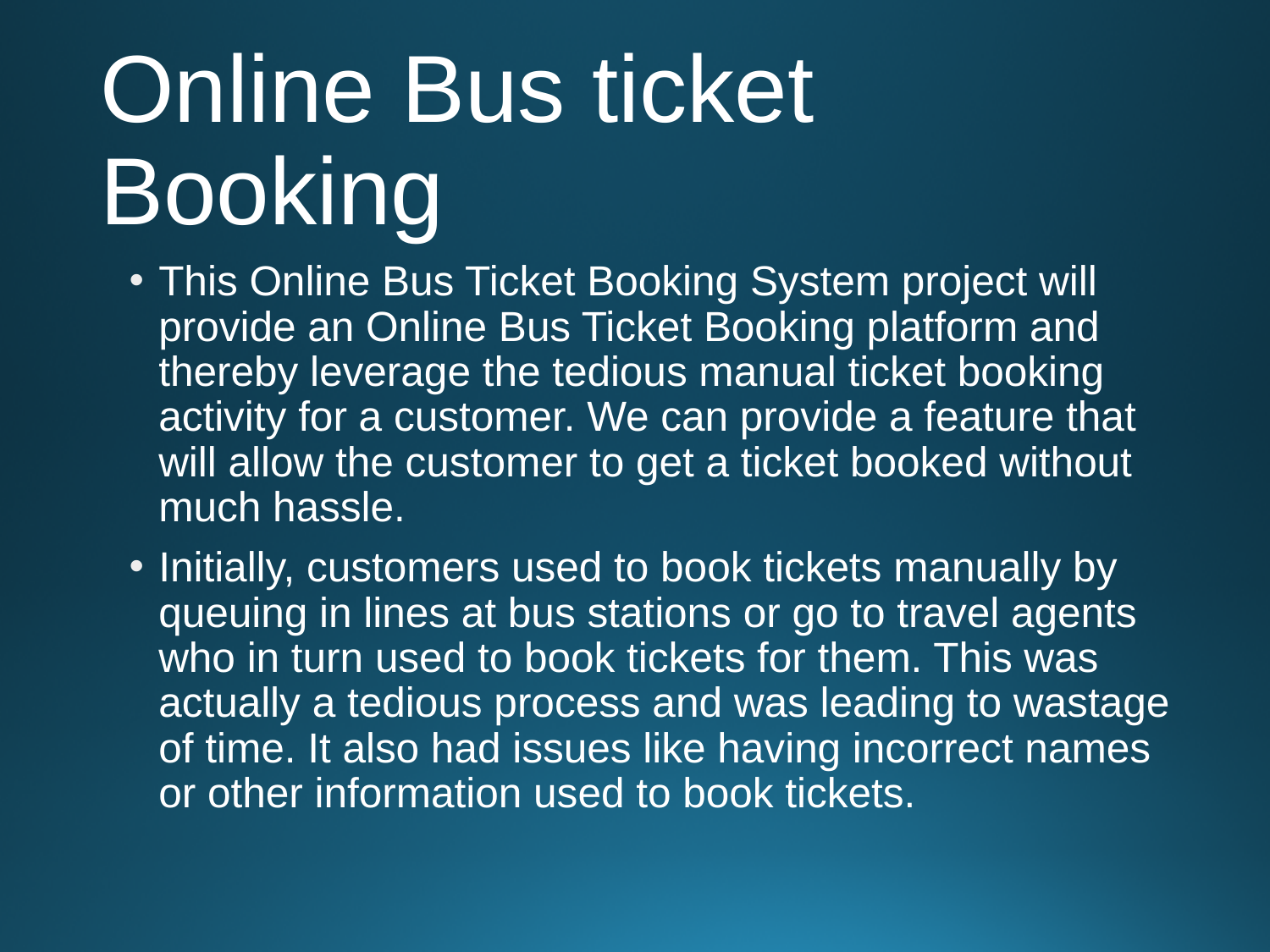

# Online Bus ticket Booking
This Online Bus Ticket Booking System project will provide an Online Bus Ticket Booking platform and thereby leverage the tedious manual ticket booking activity for a customer. We can provide a feature that will allow the customer to get a ticket booked without much hassle.
Initially, customers used to book tickets manually by queuing in lines at bus stations or go to travel agents who in turn used to book tickets for them. This was actually a tedious process and was leading to wastage of time. It also had issues like having incorrect names or other information used to book tickets.